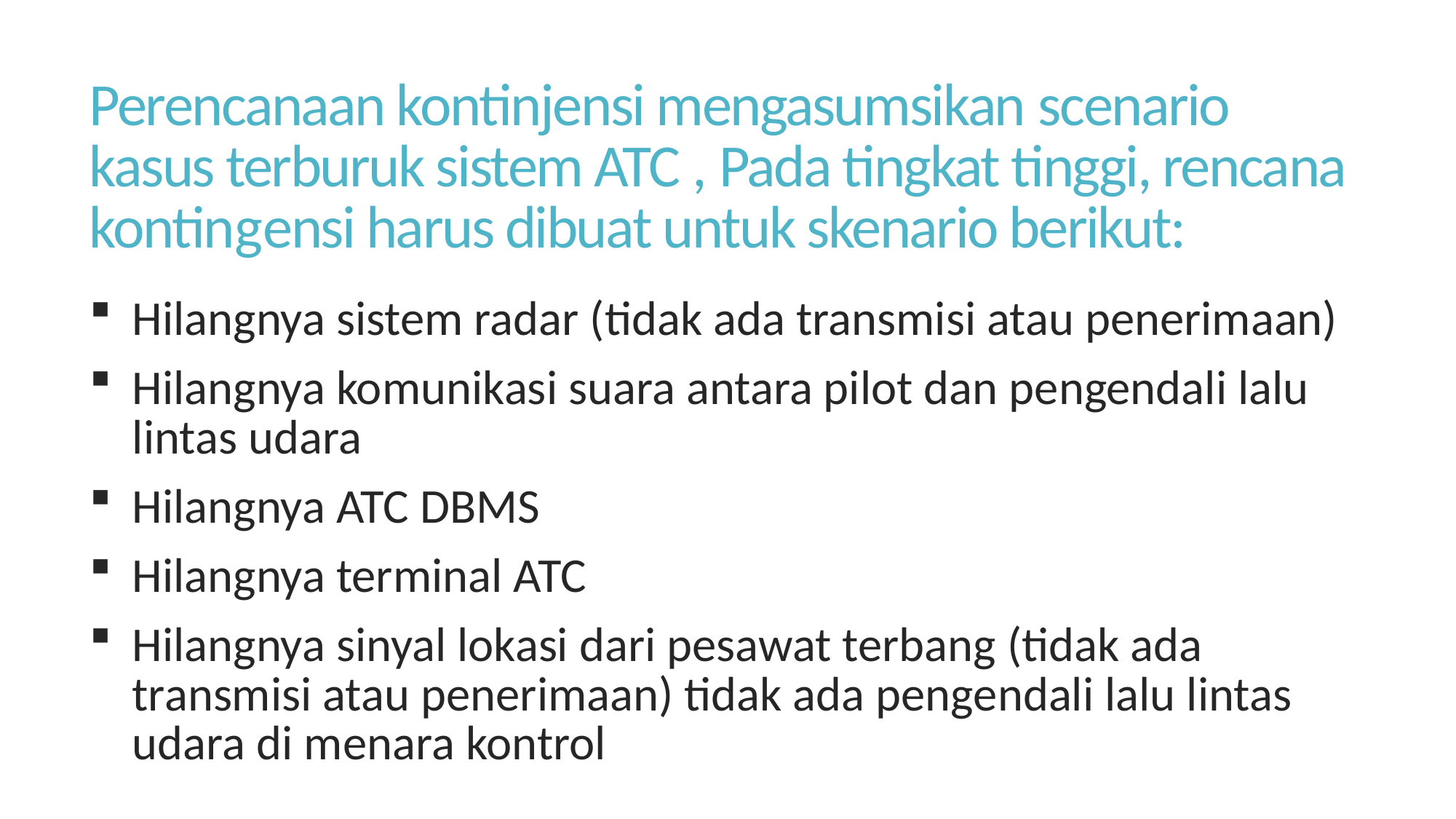

# Perencanaan kontinjensi mengasumsikan scenario kasus terburuk sistem ATC , Pada tingkat tinggi, rencana kontingensi harus dibuat untuk skenario berikut:
Hilangnya sistem radar (tidak ada transmisi atau penerimaan)
Hilangnya komunikasi suara antara pilot dan pengendali lalu lintas udara
Hilangnya ATC DBMS
Hilangnya terminal ATC
Hilangnya sinyal lokasi dari pesawat terbang (tidak ada transmisi atau penerimaan) tidak ada pengendali lalu lintas udara di menara kontrol